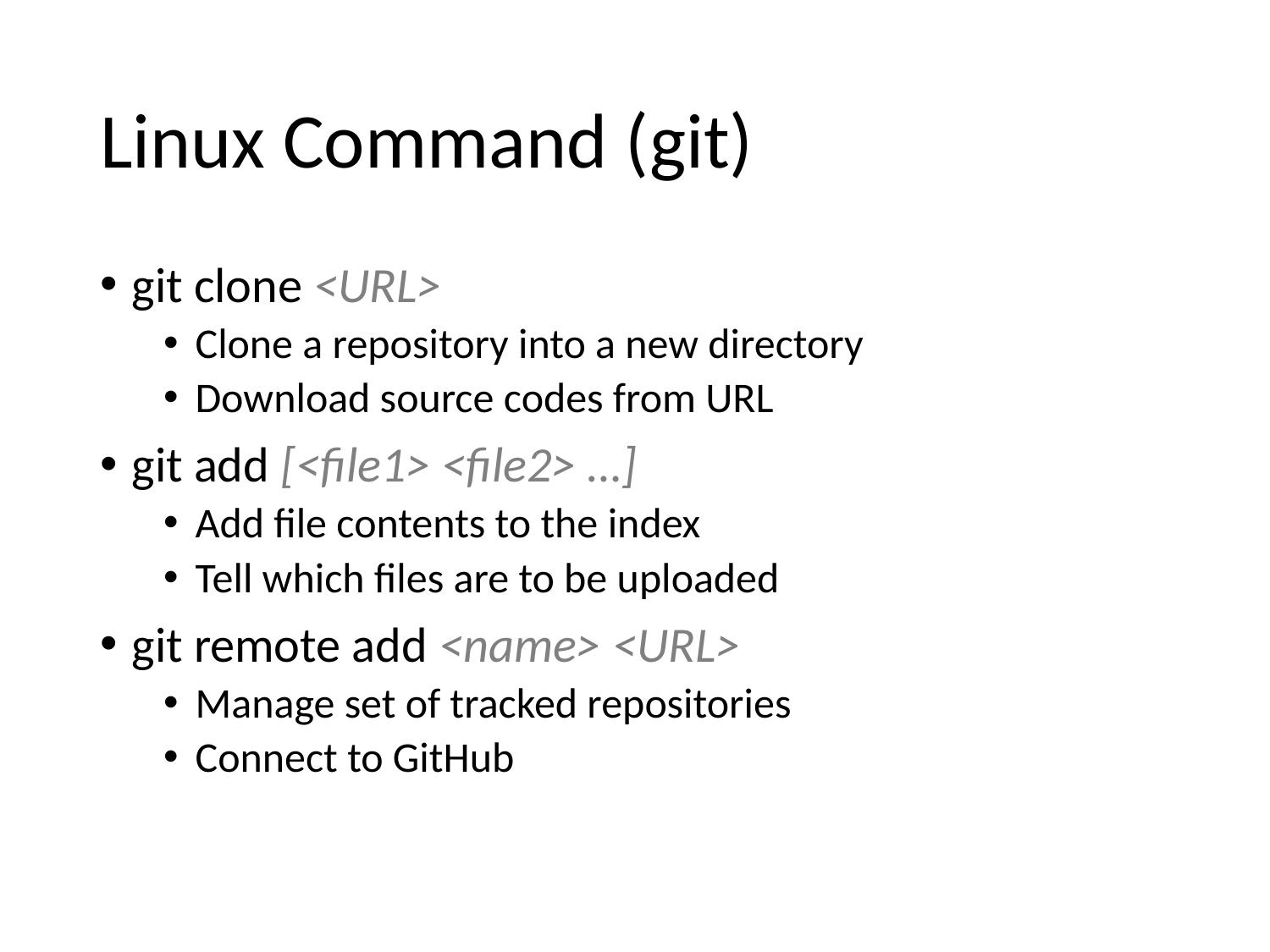

# Linux Command (git)
git clone <URL>
Clone a repository into a new directory
Download source codes from URL
git add [<file1> <file2> …]
Add file contents to the index
Tell which files are to be uploaded
git remote add <name> <URL>
Manage set of tracked repositories
Connect to GitHub